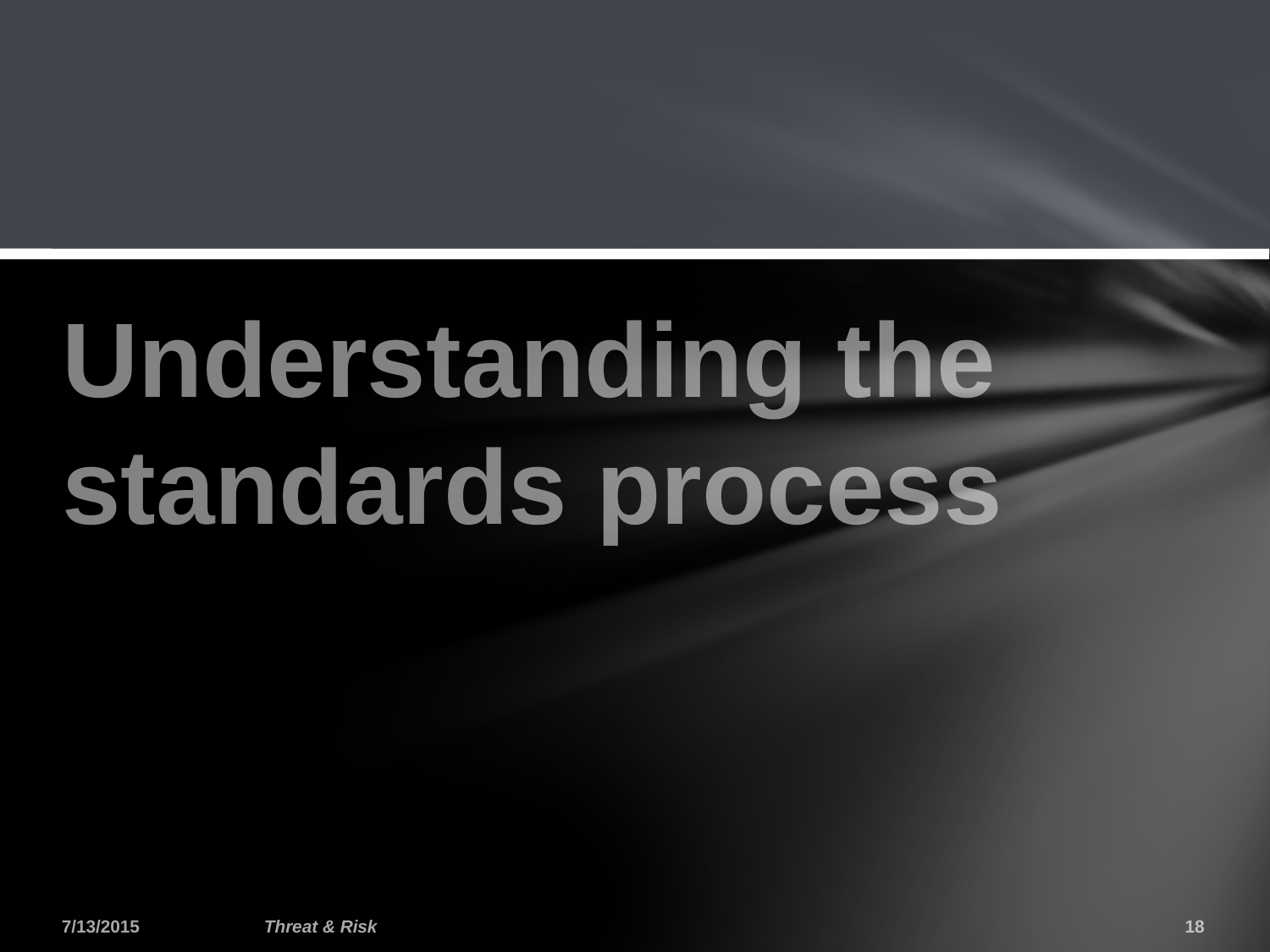

# Understanding the standards process

7/13/2015
Threat & Risk
18